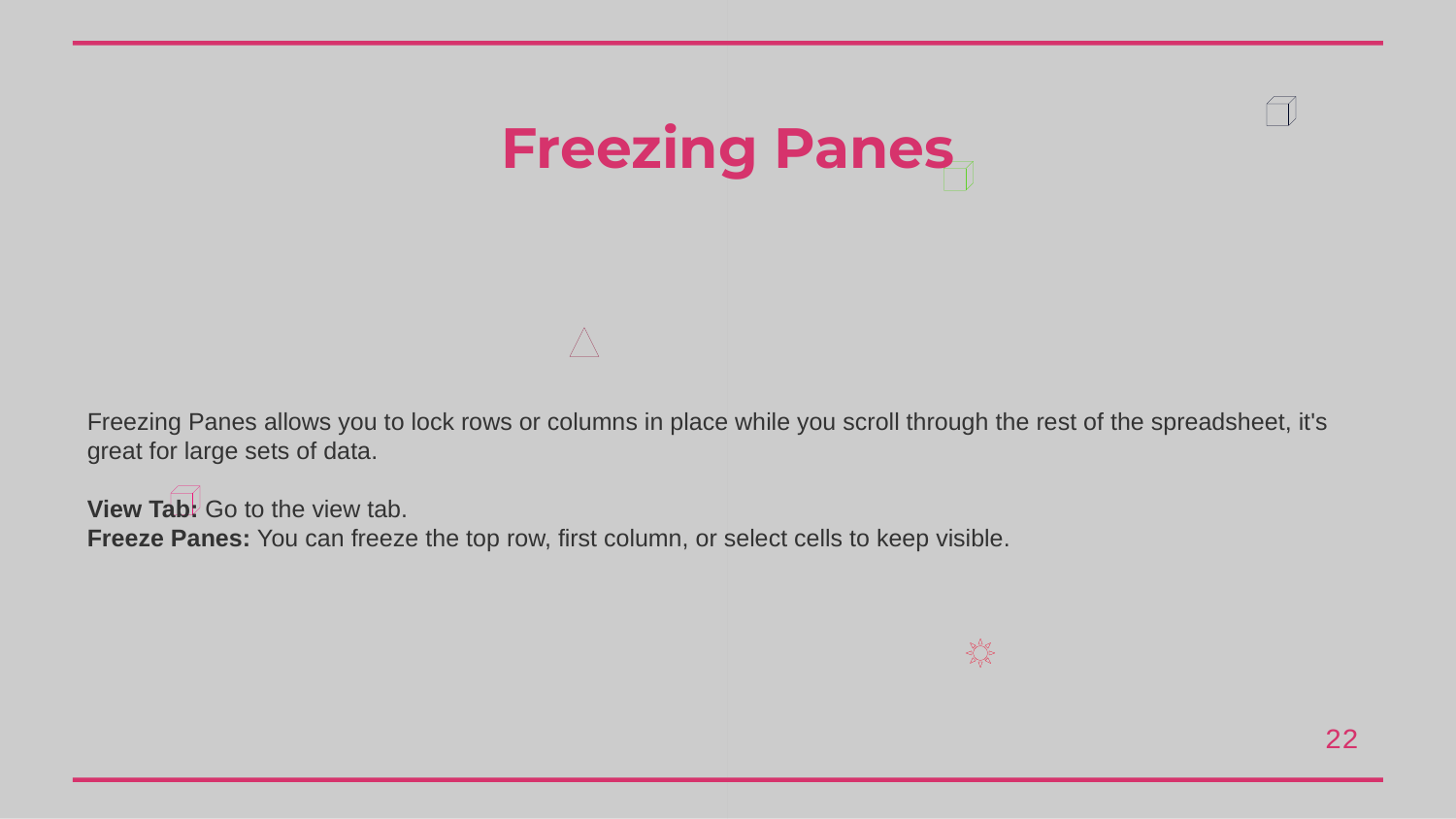

Freezing Panes

Freezing Panes allows you to lock rows or columns in place while you scroll through the rest of the spreadsheet, it's great for large sets of data.

View Tab: Go to the view tab.
Freeze Panes: You can freeze the top row, first column, or select cells to keep visible.

22